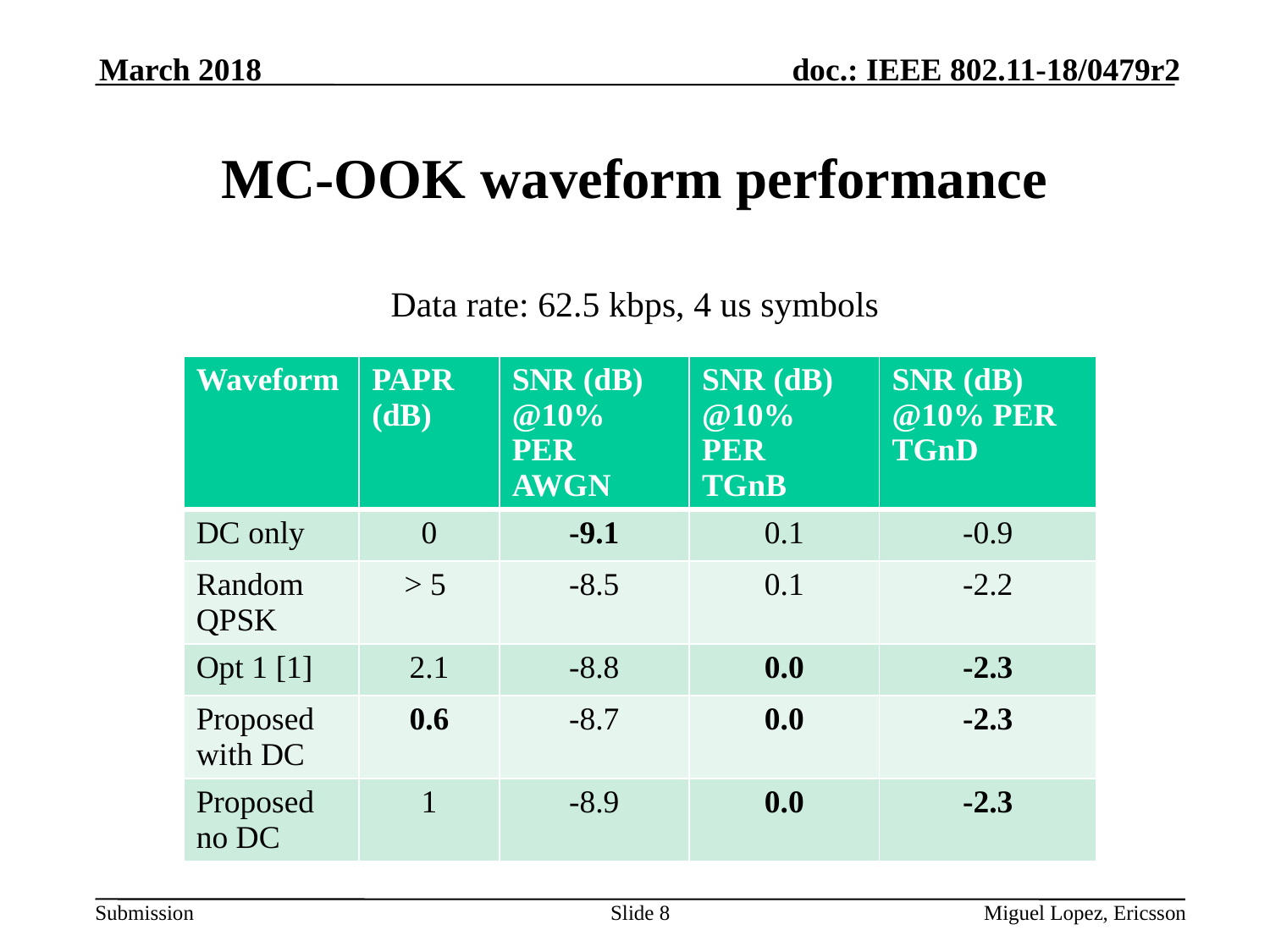

March 2018
# MC-OOK waveform performance
Data rate: 62.5 kbps, 4 us symbols
| Waveform | PAPR (dB) | SNR (dB) @10% PER AWGN | SNR (dB) @10% PER TGnB | SNR (dB) @10% PER TGnD |
| --- | --- | --- | --- | --- |
| DC only | 0 | -9.1 | 0.1 | -0.9 |
| Random QPSK | > 5 | -8.5 | 0.1 | -2.2 |
| Opt 1 [1] | 2.1 | -8.8 | 0.0 | -2.3 |
| Proposed with DC | 0.6 | -8.7 | 0.0 | -2.3 |
| Proposed no DC | 1 | -8.9 | 0.0 | -2.3 |
Slide 8
Miguel Lopez, Ericsson